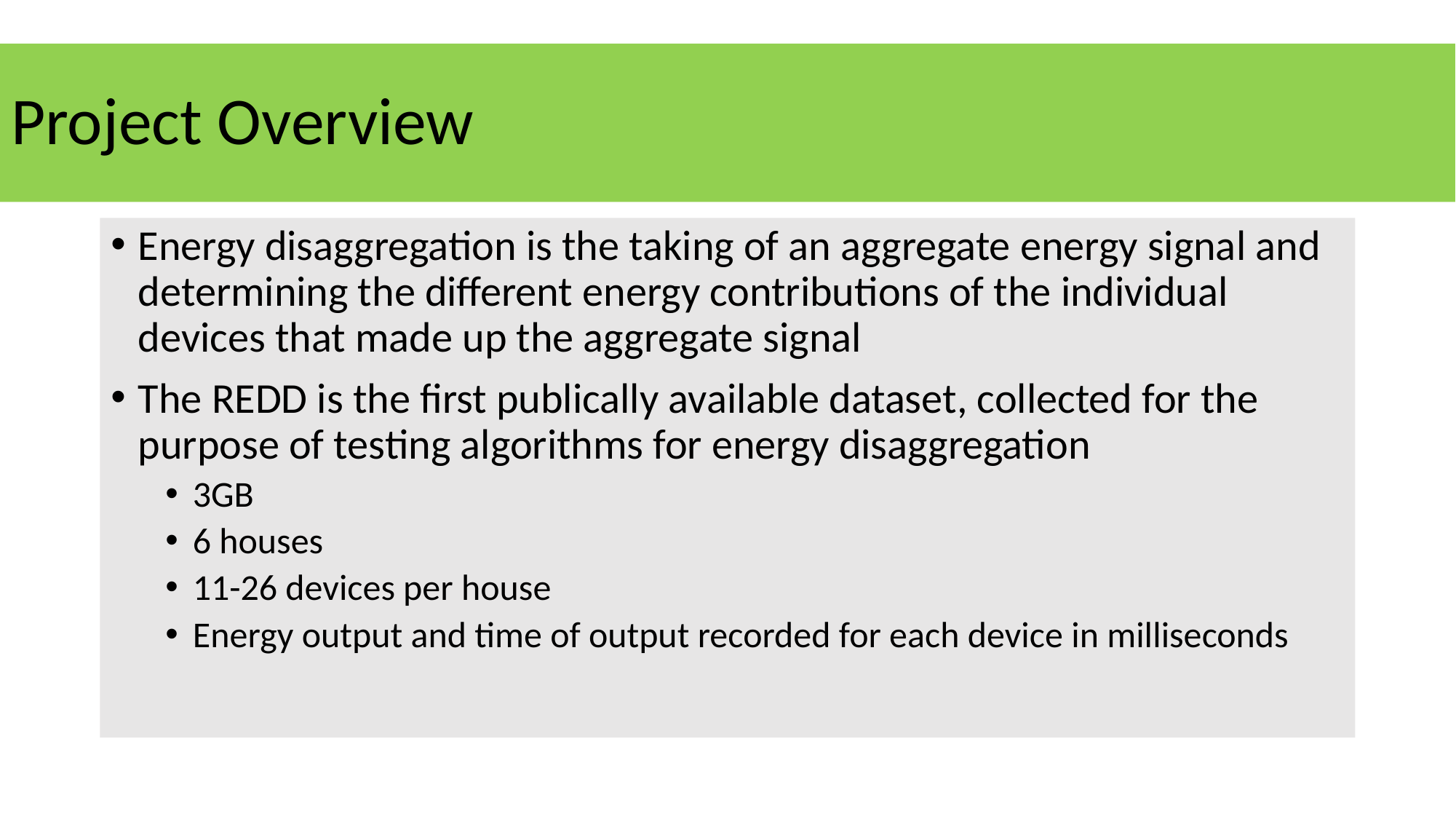

# Project Overview
Energy disaggregation is the taking of an aggregate energy signal and determining the different energy contributions of the individual devices that made up the aggregate signal
The REDD is the first publically available dataset, collected for the purpose of testing algorithms for energy disaggregation
3GB
6 houses
11-26 devices per house
Energy output and time of output recorded for each device in milliseconds